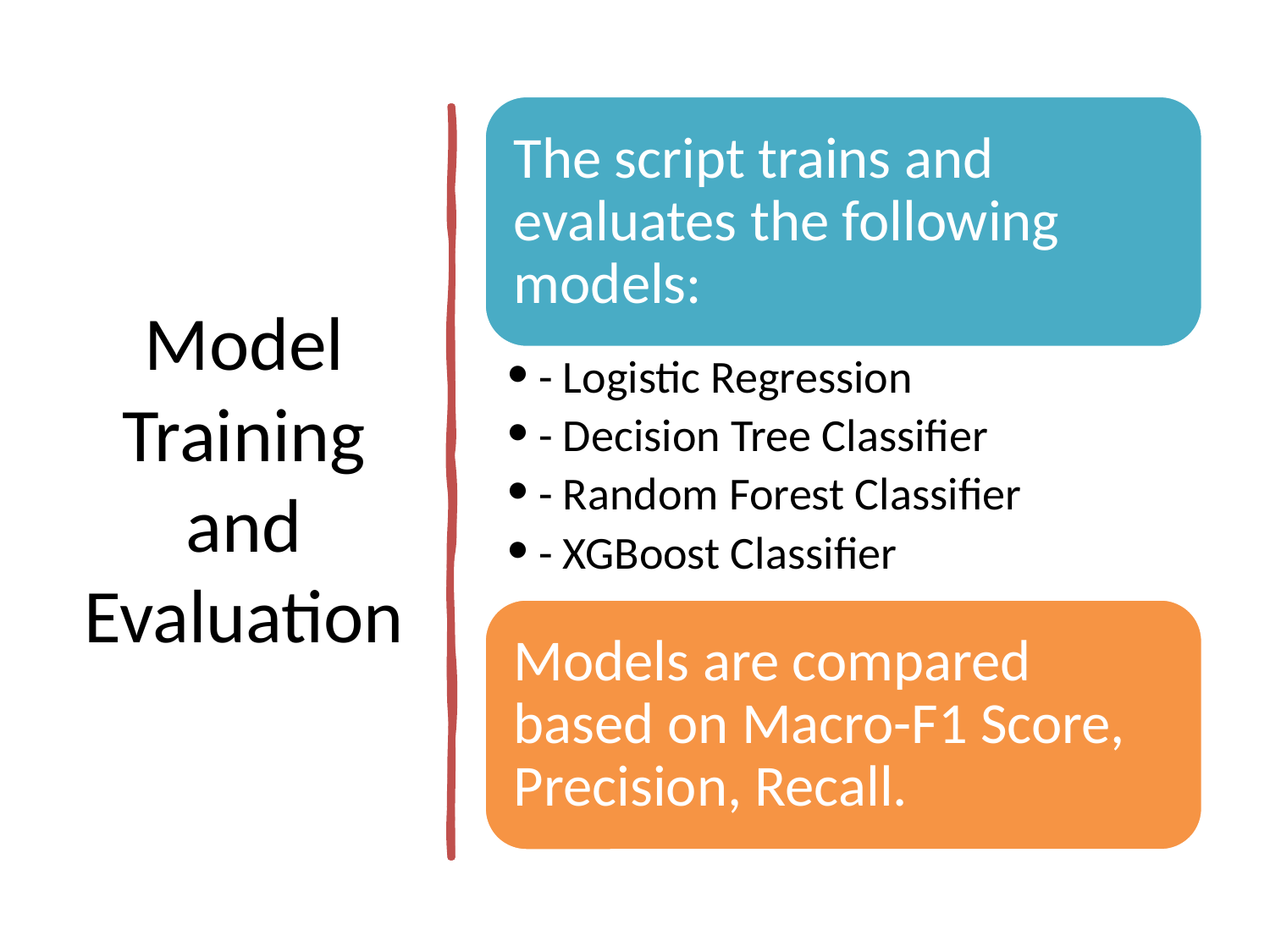

# Model Training and Evaluation

The script trains and evaluates the following models:

- Logistic Regression
- Decision Tree Classifier
- Random Forest Classifier
- XGBoost Classifier

Models are compared based on Macro-F1 Score, Precision, Recall.